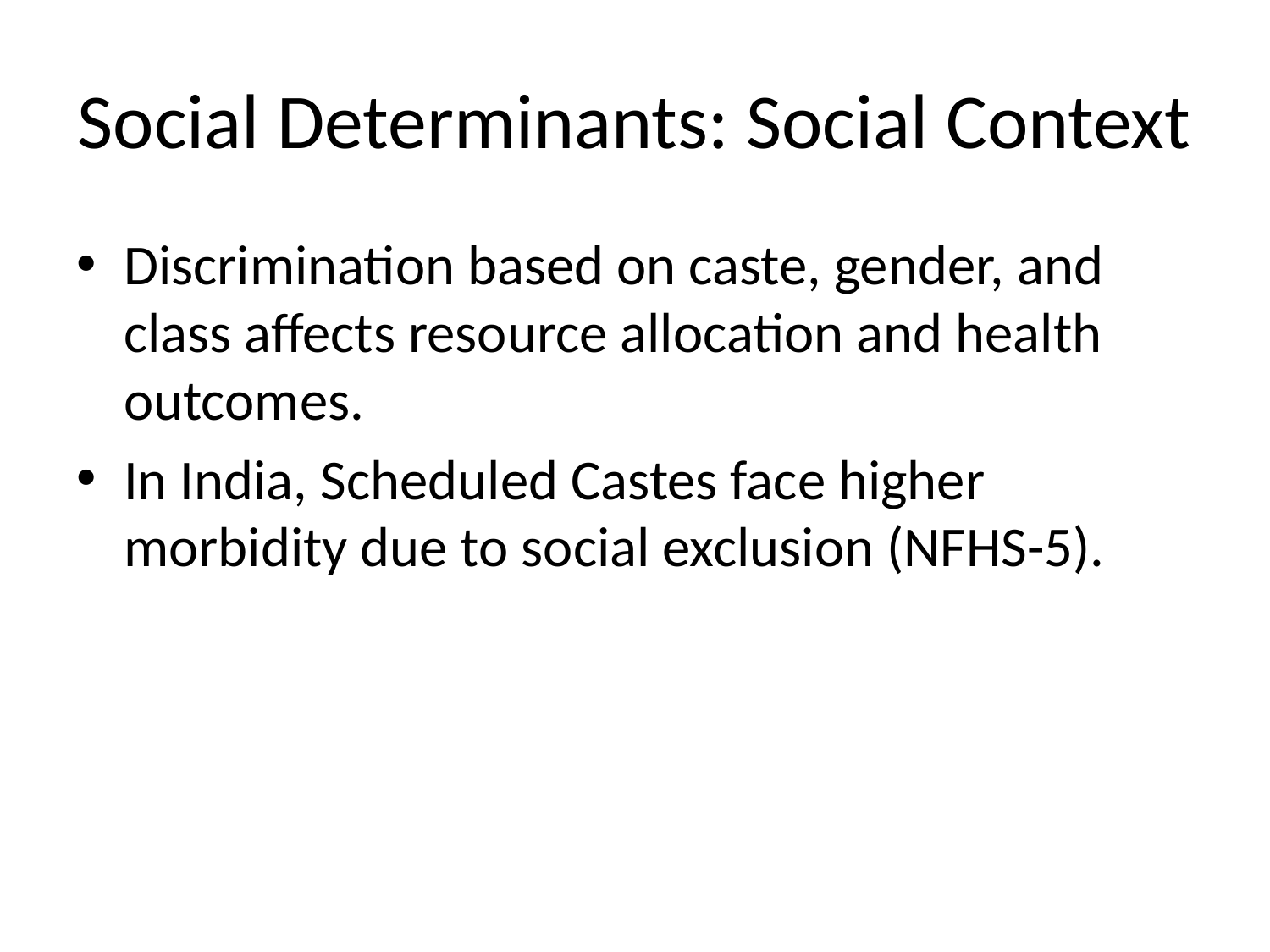

# Social Determinants: Social Context
Discrimination based on caste, gender, and class affects resource allocation and health outcomes.
In India, Scheduled Castes face higher morbidity due to social exclusion (NFHS-5).